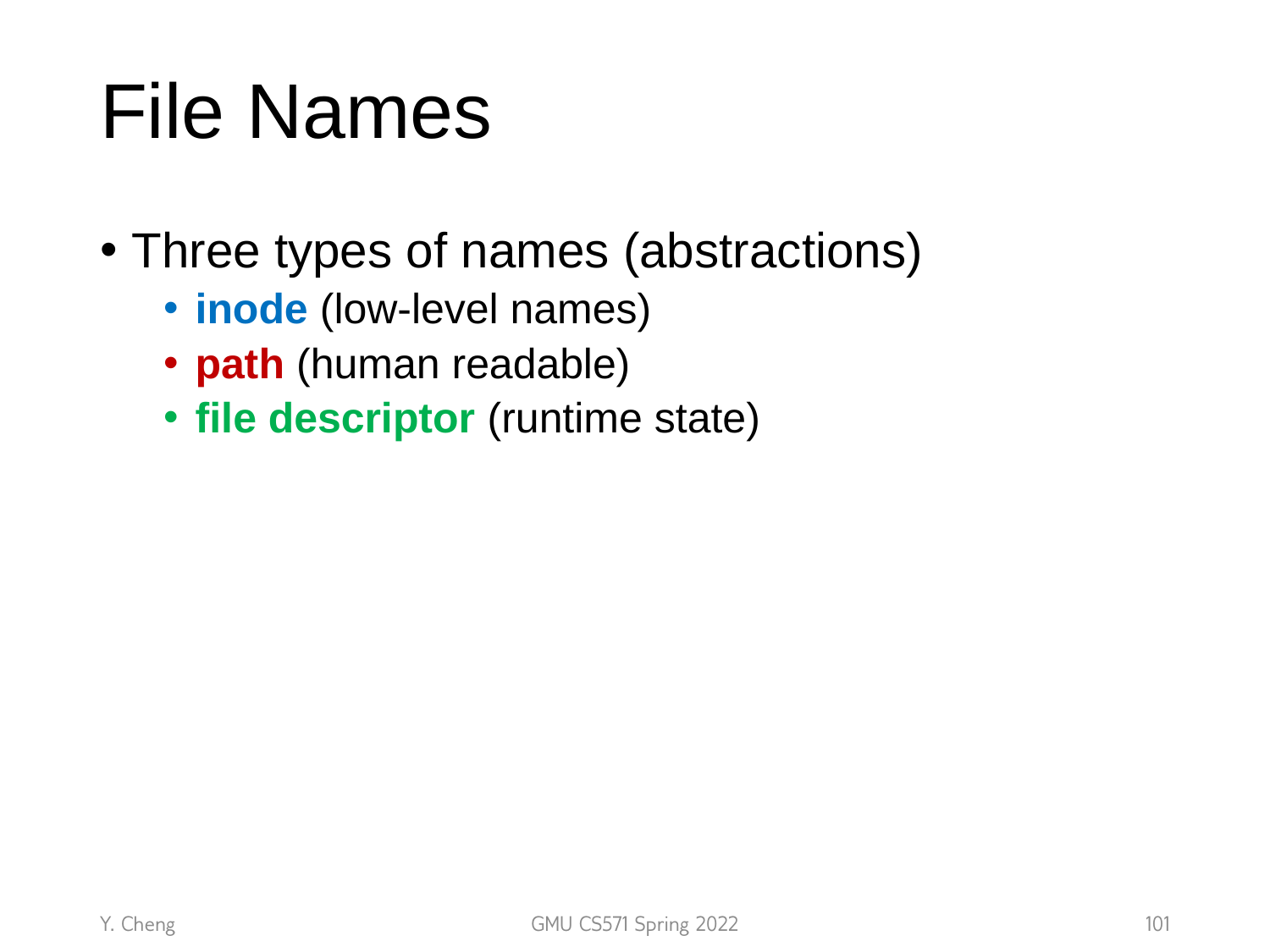

# File Names
Three types of names (abstractions)
inode (low-level names)
path (human readable)
file descriptor (runtime state)
Y. Cheng
GMU CS571 Spring 2022
101